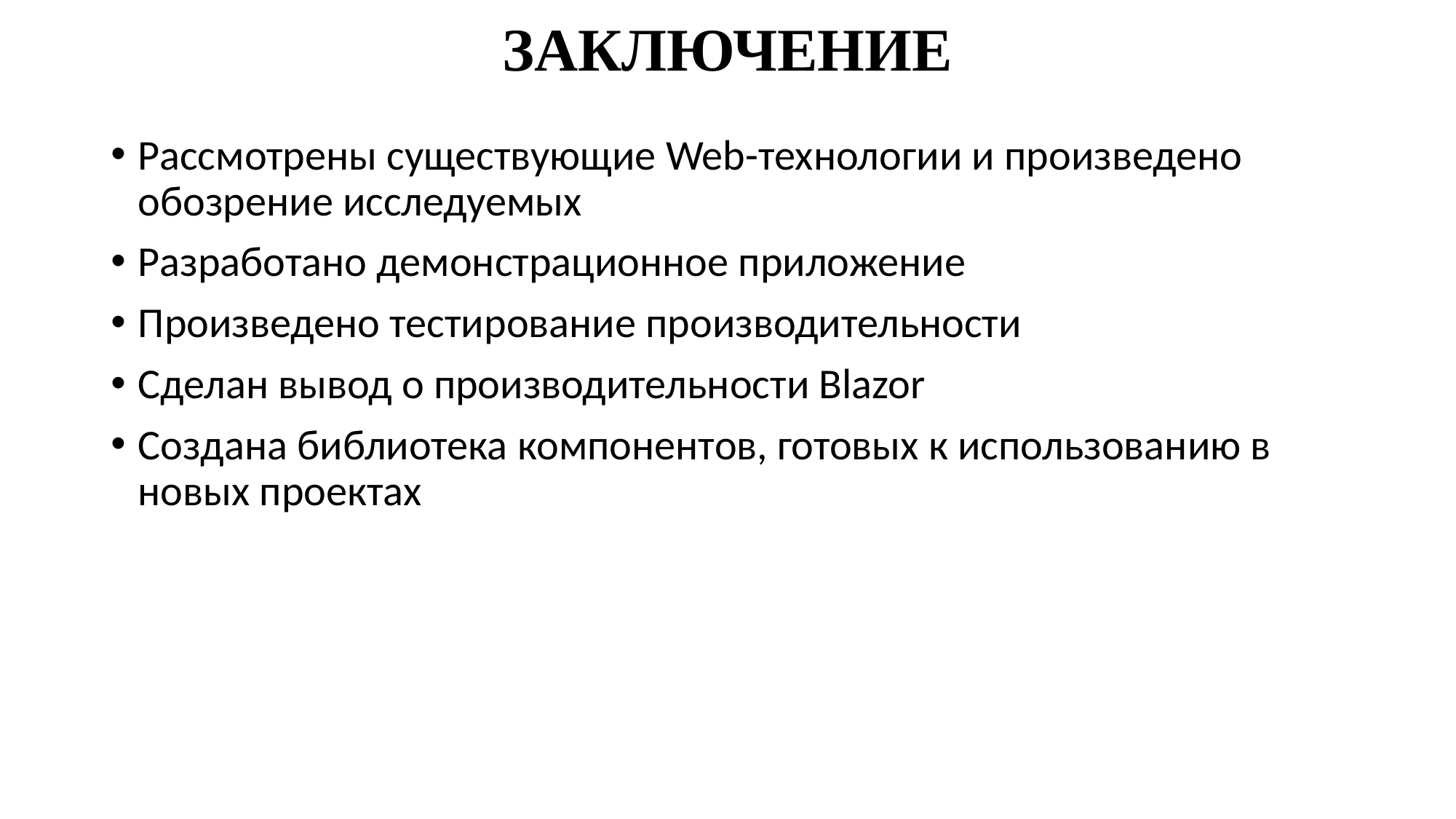

ЗАКЛЮЧЕНИЕ
Рассмотрены существующие Web-технологии и произведено обозрение исследуемых
Разработано демонстрационное приложение
Произведено тестирование производительности
Сделан вывод о производительности Blazor
Создана библиотека компонентов, готовых к использованию в новых проектах